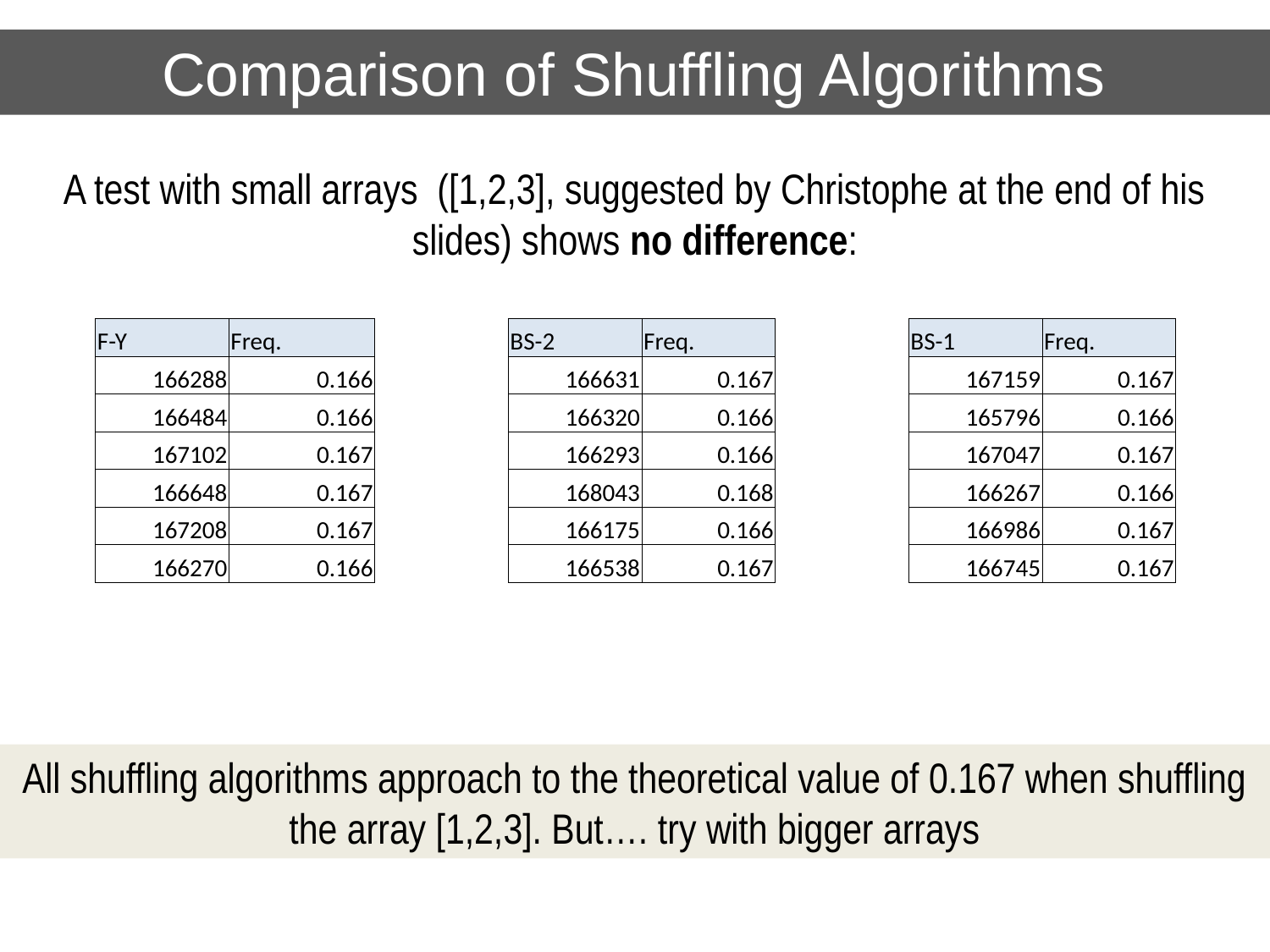

Comparison of Shuffling Algorithms
A test with small arrays  ([1,2,3], suggested by Christophe at the end of his slides) shows no difference:
| F-Y | Freq. |  | BS-2 | Freq. |  | BS-1 | Freq. |
| --- | --- | --- | --- | --- | --- | --- | --- |
| 166288 | 0.166 |  | 166631 | 0.167 |  | 167159 | 0.167 |
| 166484 | 0.166 |  | 166320 | 0.166 |  | 165796 | 0.166 |
| 167102 | 0.167 |  | 166293 | 0.166 |  | 167047 | 0.167 |
| 166648 | 0.167 |  | 168043 | 0.168 |  | 166267 | 0.166 |
| 167208 | 0.167 |  | 166175 | 0.166 |  | 166986 | 0.167 |
| 166270 | 0.166 |  | 166538 | 0.167 |  | 166745 | 0.167 |
All shuffling algorithms approach to the theoretical value of 0.167 when shuffling the array [1,2,3]. But…. try with bigger arrays